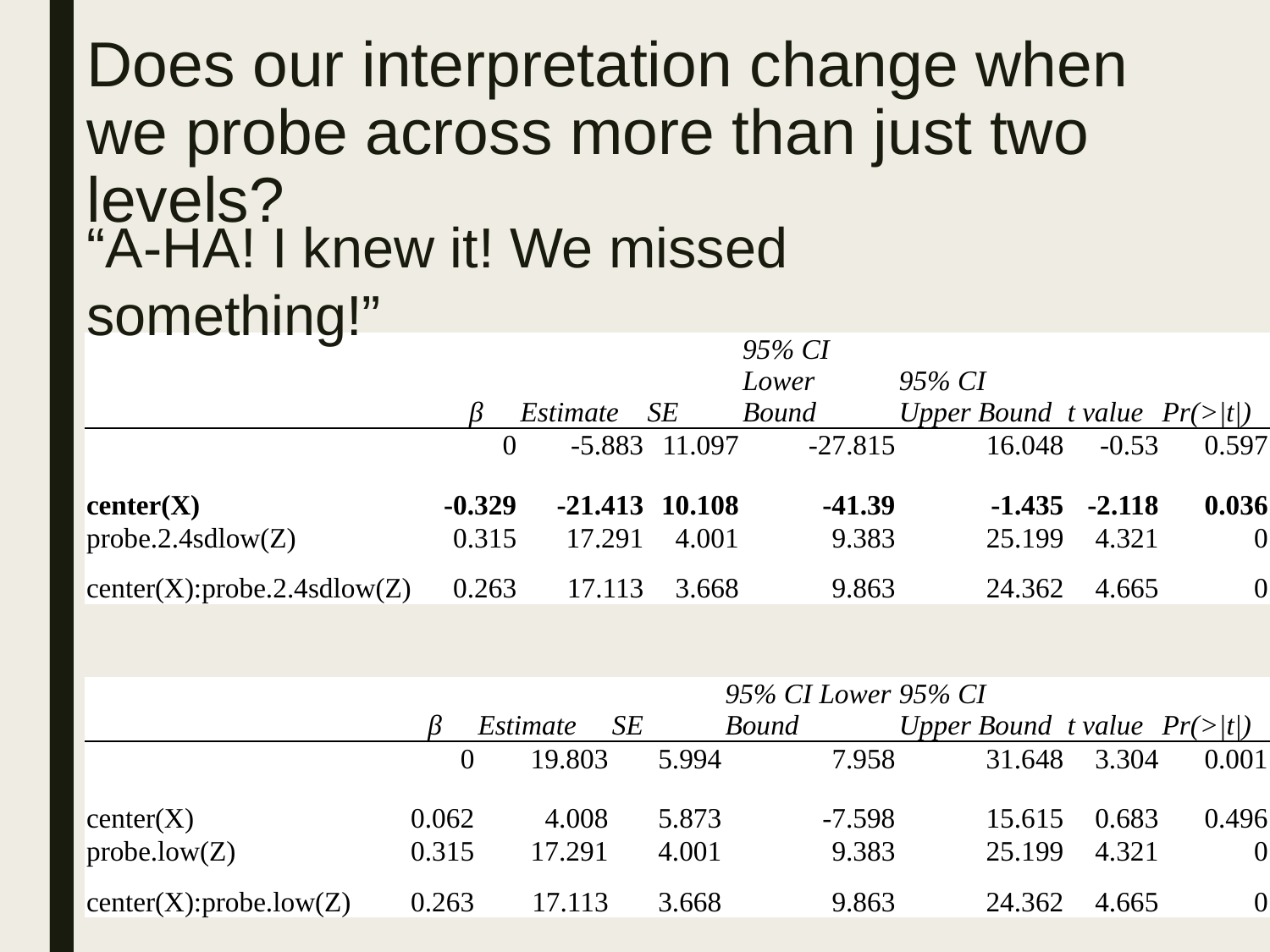

# Does our interpretation change when we probe across more than just two levels?
“A-HA! I knew it! We missed something!”
|  | β | Estimate | SE | 95% CI Lower Bound | 95% CI Upper Bound | t value | Pr(>|t|) |
| --- | --- | --- | --- | --- | --- | --- | --- |
|  | 0 | -5.883 | 11.097 | -27.815 | 16.048 | -0.53 | 0.597 |
| center(X) | -0.329 | -21.413 | 10.108 | -41.39 | -1.435 | -2.118 | 0.036 |
| probe.2.4sdlow(Z) | 0.315 | 17.291 | 4.001 | 9.383 | 25.199 | 4.321 | 0 |
| center(X):probe.2.4sdlow(Z) | 0.263 | 17.113 | 3.668 | 9.863 | 24.362 | 4.665 | 0 |
|  | β | Estimate | SE | 95% CI Lower Bound | 95% CI Upper Bound | t value | Pr(>|t|) |
| --- | --- | --- | --- | --- | --- | --- | --- |
|  | 0 | 19.803 | 5.994 | 7.958 | 31.648 | 3.304 | 0.001 |
| center(X) | 0.062 | 4.008 | 5.873 | -7.598 | 15.615 | 0.683 | 0.496 |
| probe.low(Z) | 0.315 | 17.291 | 4.001 | 9.383 | 25.199 | 4.321 | 0 |
| center(X):probe.low(Z) | 0.263 | 17.113 | 3.668 | 9.863 | 24.362 | 4.665 | 0 |